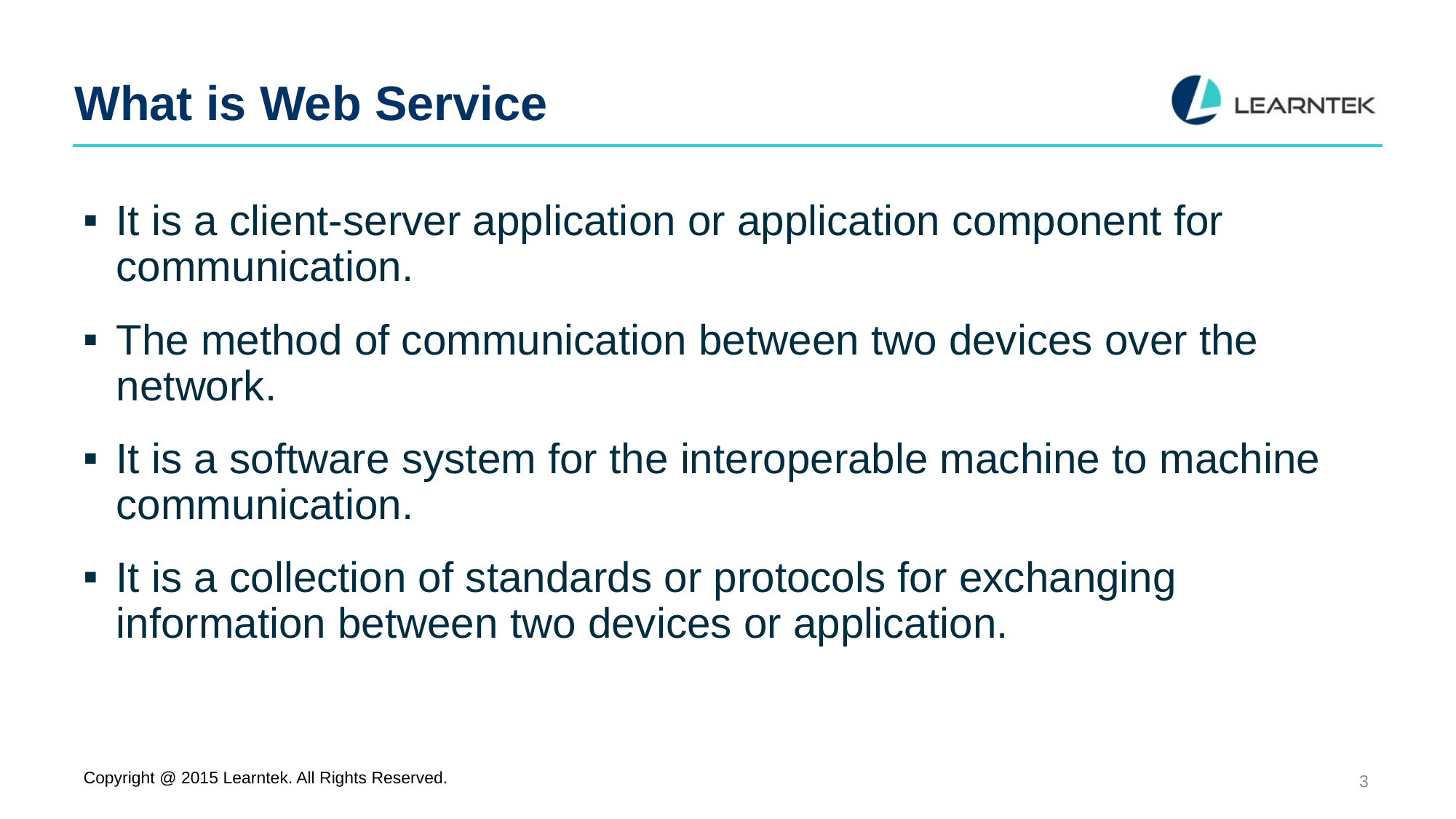

# What is Web Service
It is a client-server application or application component for communication.
The method of communication between two devices over the network.
It is a software system for the interoperable machine to machine communication.
It is a collection of standards or protocols for exchanging information between two devices or application.
Copyright @ 2015 Learntek. All Rights Reserved.
3